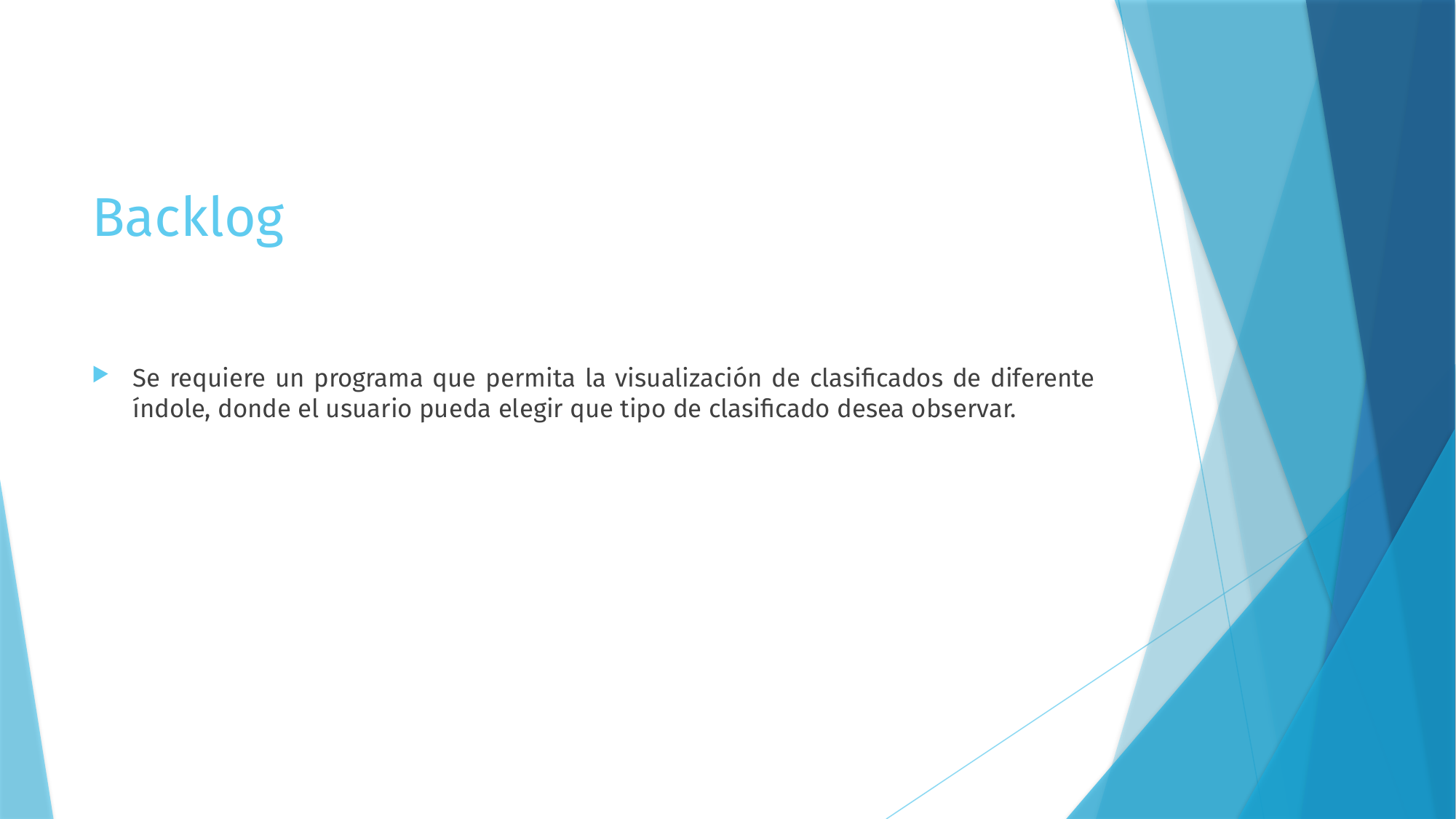

# Backlog
Se requiere un programa que permita la visualización de clasificados de diferente índole, donde el usuario pueda elegir que tipo de clasificado desea observar.